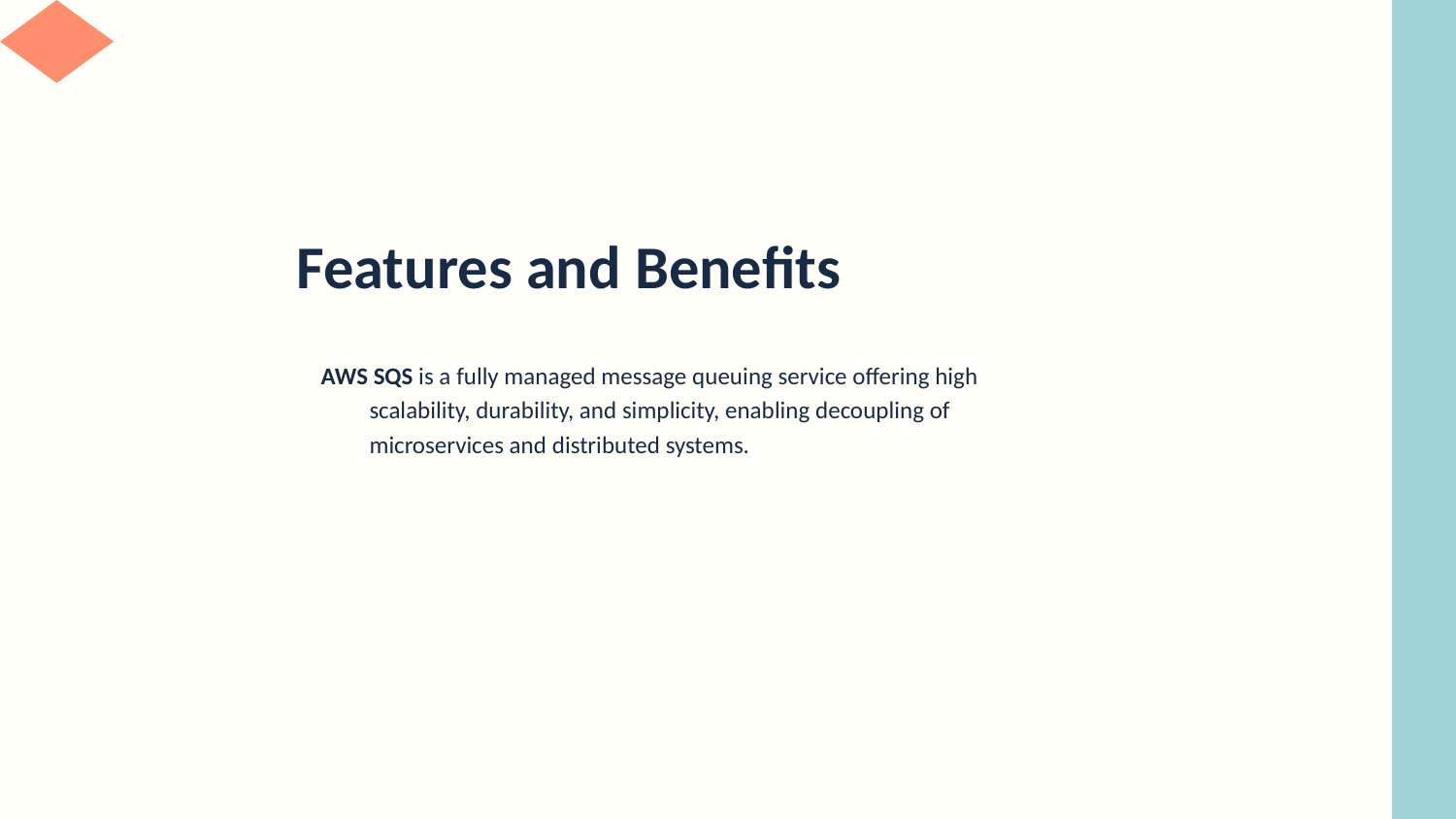

# Features and Benefits
AWS SQS is a fully managed message queuing service offering high scalability, durability, and simplicity, enabling decoupling of microservices and distributed systems.